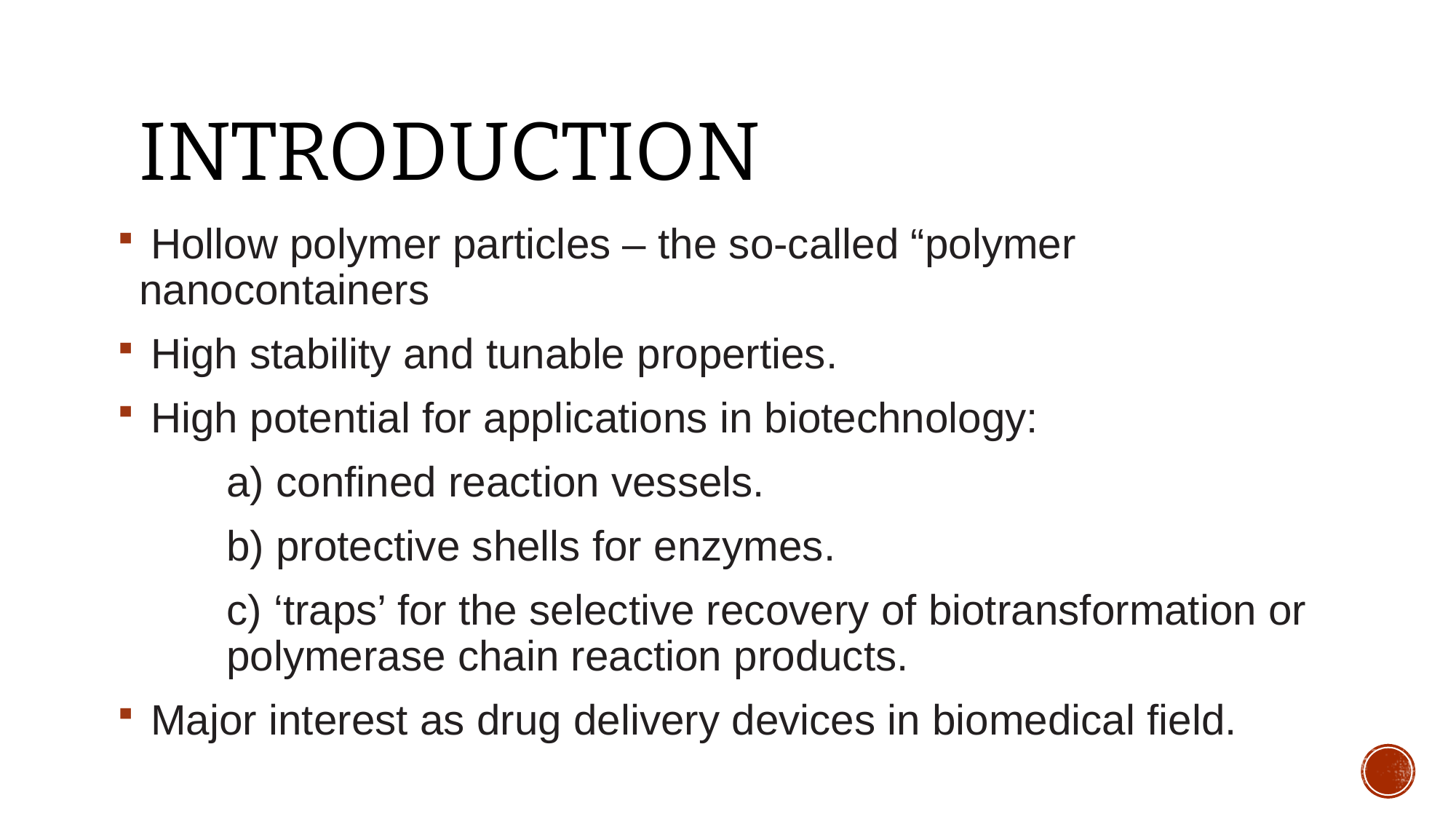

# Introduction
 Hollow polymer particles – the so-called “polymer nanocontainers
 High stability and tunable properties.
 High potential for applications in biotechnology:
	a) confined reaction vessels.
	b) protective shells for enzymes.
	c) ‘traps’ for the selective recovery of biotransformation or 	polymerase chain reaction products.
 Major interest as drug delivery devices in biomedical field.